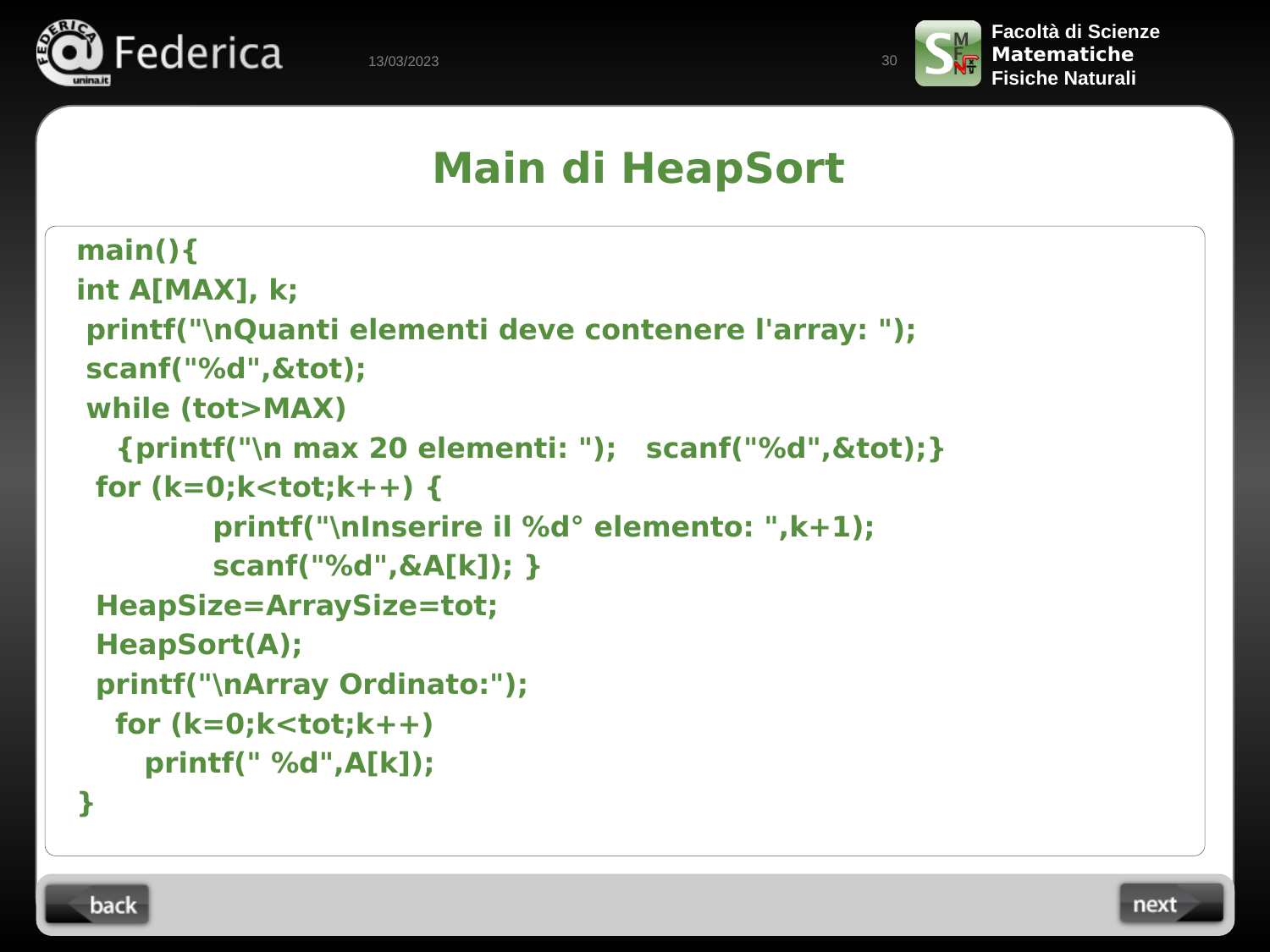

30
13/03/2023
# Main di HeapSort

main(){
int A[MAX], k;
 printf("\nQuanti elementi deve contenere l'array: ");
 scanf("%d",&tot);
 while (tot>MAX)
    {printf("\n max 20 elementi: ");   scanf("%d",&tot);}
  for (k=0;k<tot;k++) {
	 printf("\nInserire il %d° elemento: ",k+1);
	 scanf("%d",&A[k]); }
  HeapSize=ArraySize=tot;
  HeapSort(A);
  printf("\nArray Ordinato:");
    for (k=0;k<tot;k++)
       printf(" %d",A[k]);
}